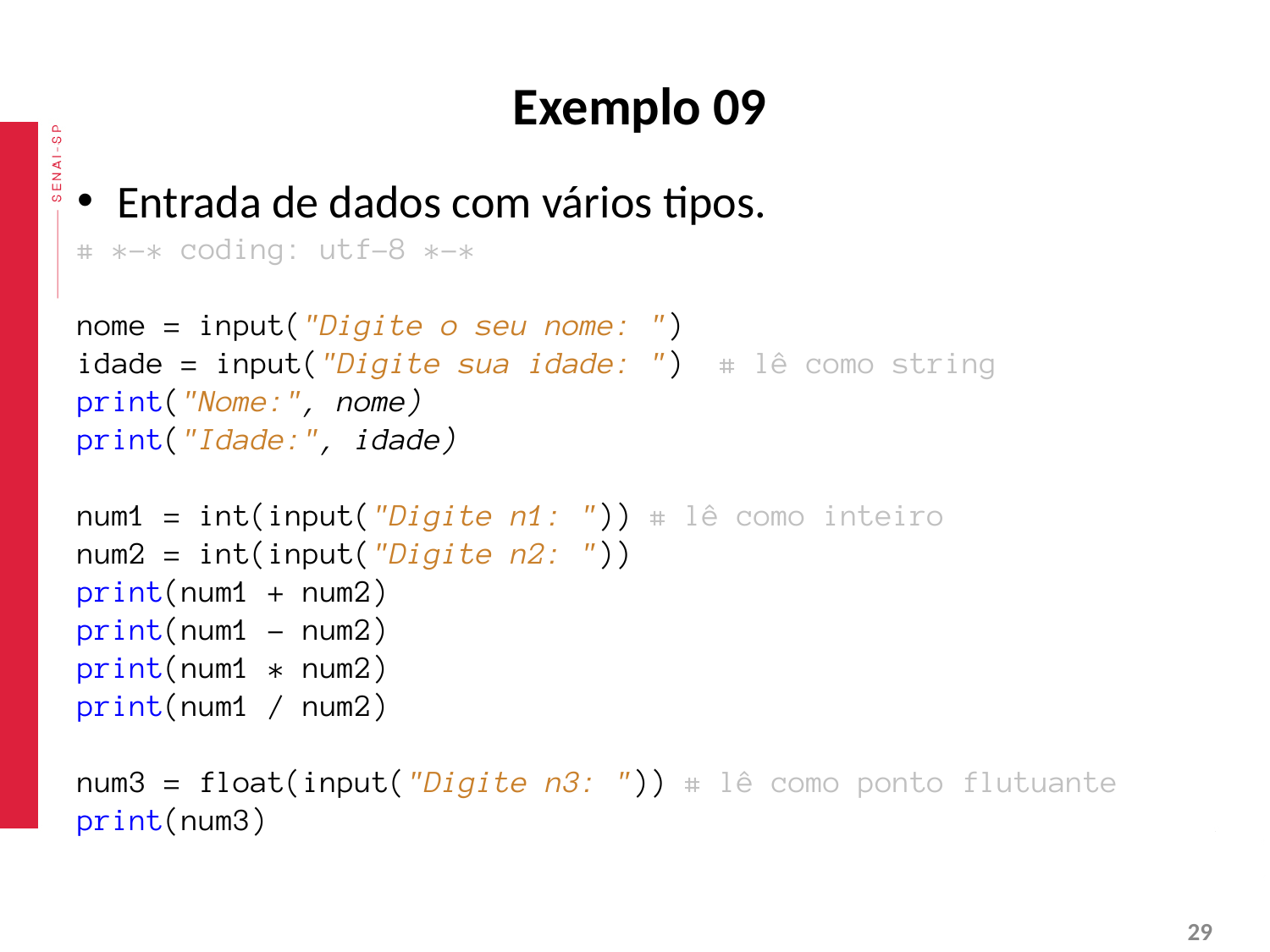

# Exemplo 09
Entrada de dados com vários tipos.
# *-* coding: utf-8 *-*

nome = input("Digite o seu nome: ")
idade = input("Digite sua idade: ")  # lê como string
print("Nome:", nome)
print("Idade:", idade)

num1 = int(input("Digite n1: ")) # lê como inteiro
num2 = int(input("Digite n2: "))
print(num1 + num2)
print(num1 - num2)
print(num1 * num2)
print(num1 / num2)

num3 = float(input("Digite n3: ")) # lê como ponto flutuante
print(num3)
29